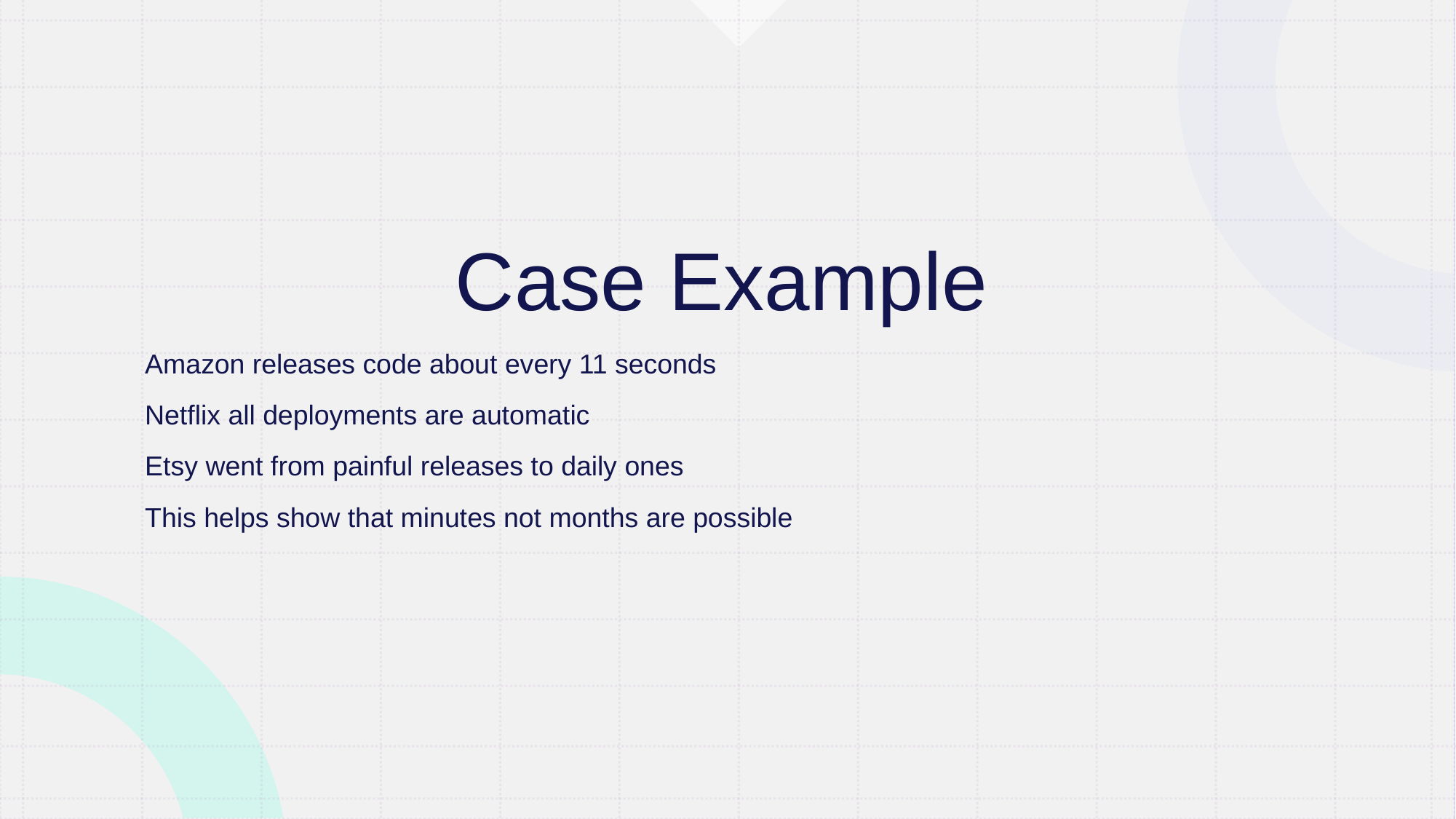

# Case Example
Amazon releases code about every 11 seconds
Netflix all deployments are automatic
Etsy went from painful releases to daily ones
This helps show that minutes not months are possible